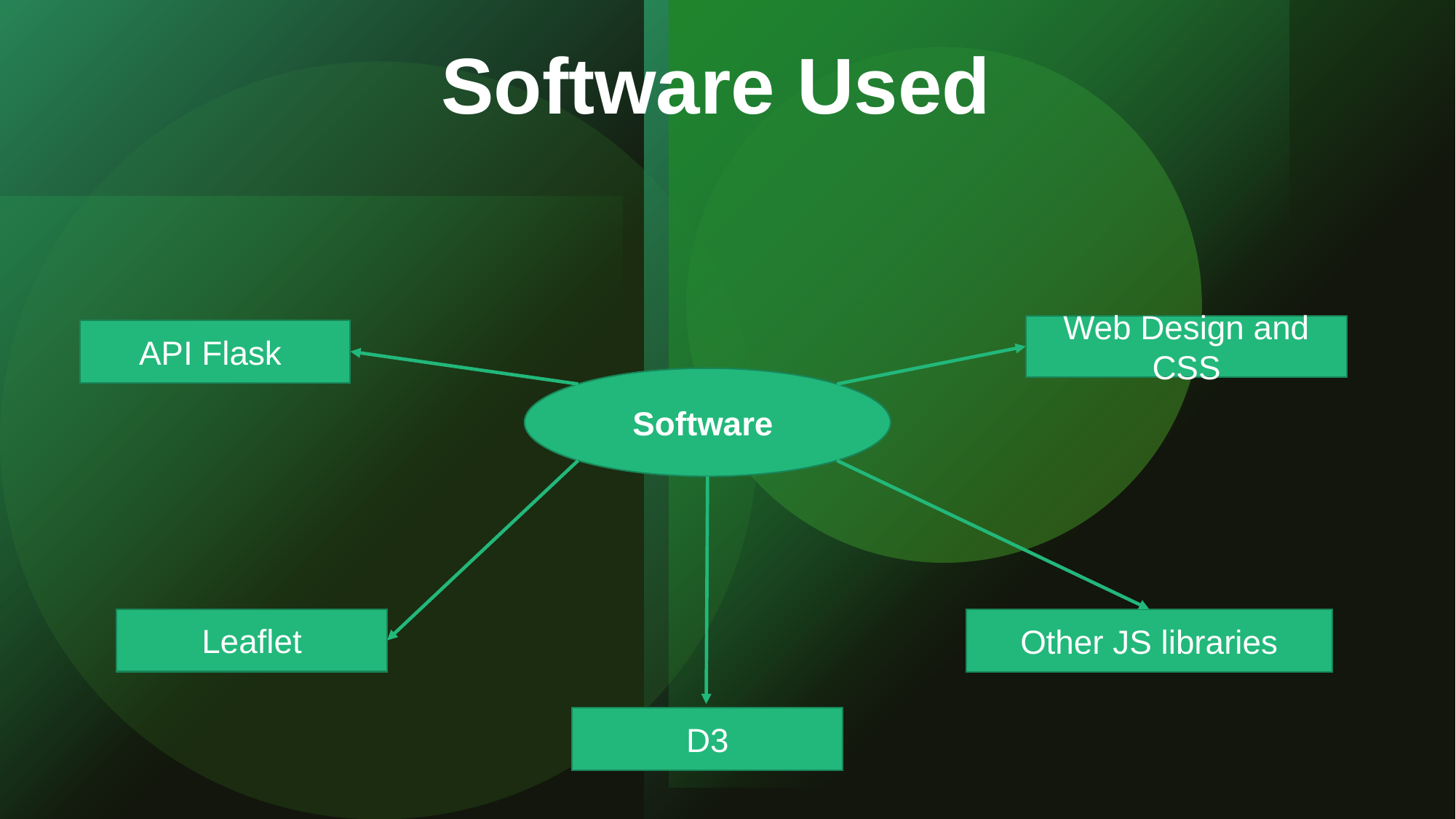

# Software Used
Web Design and CSS
API Flask
Software
Leaflet
Other JS libraries
D3